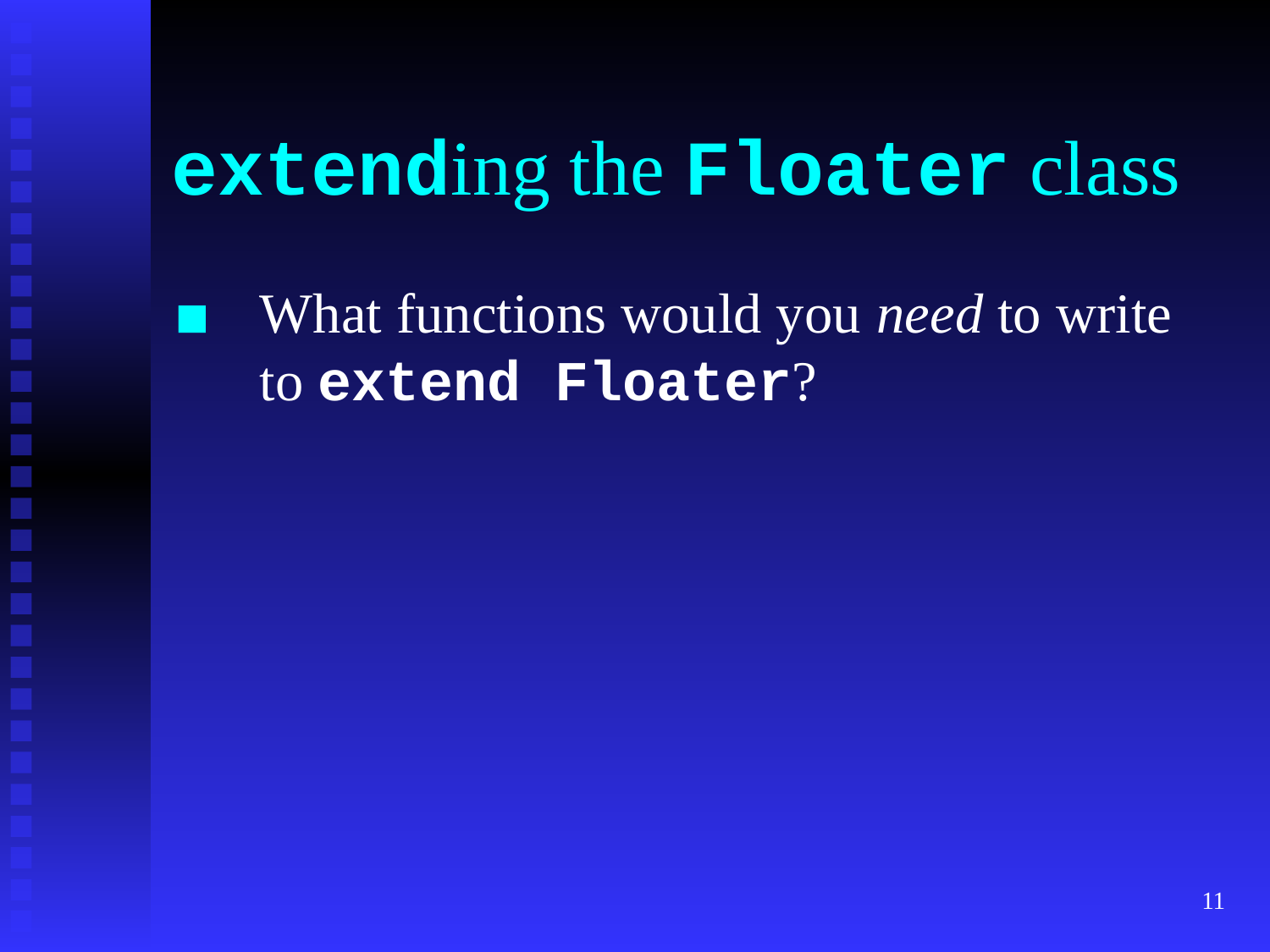

# extending the Floater class
What functions would you need to write to extend Floater?
11